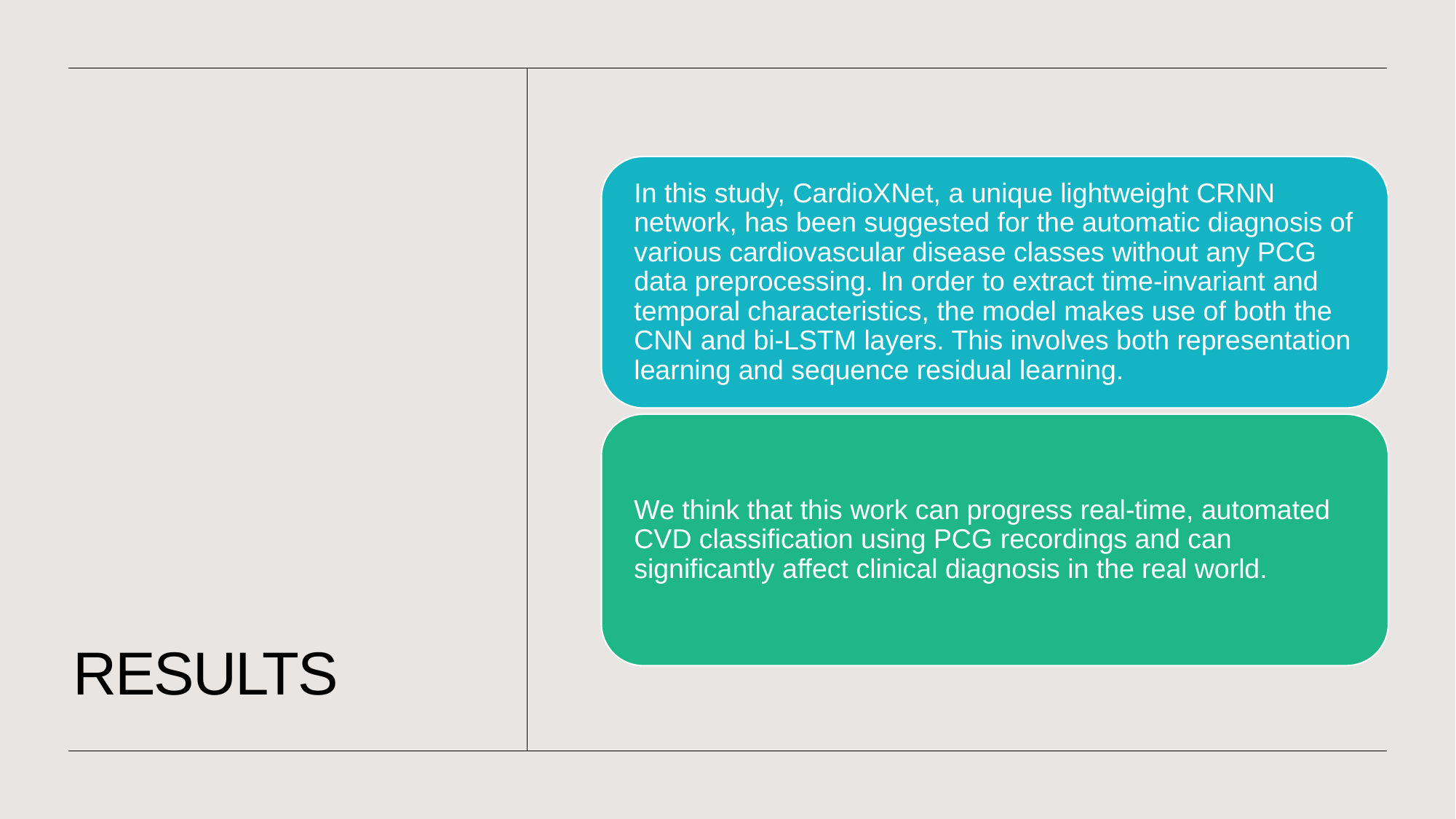

# RESULTS
In this study, CardioXNet, a unique lightweight CRNN network, has been suggested for the automatic diagnosis of various cardiovascular disease classes without any PCG data preprocessing. In order to extract time-invariant and temporal characteristics, the model makes use of both the CNN and bi-LSTM layers. This involves both representation learning and sequence residual learning.
We think that this work can progress real-time, automated CVD classification using PCG recordings and can significantly affect clinical diagnosis in the real world.